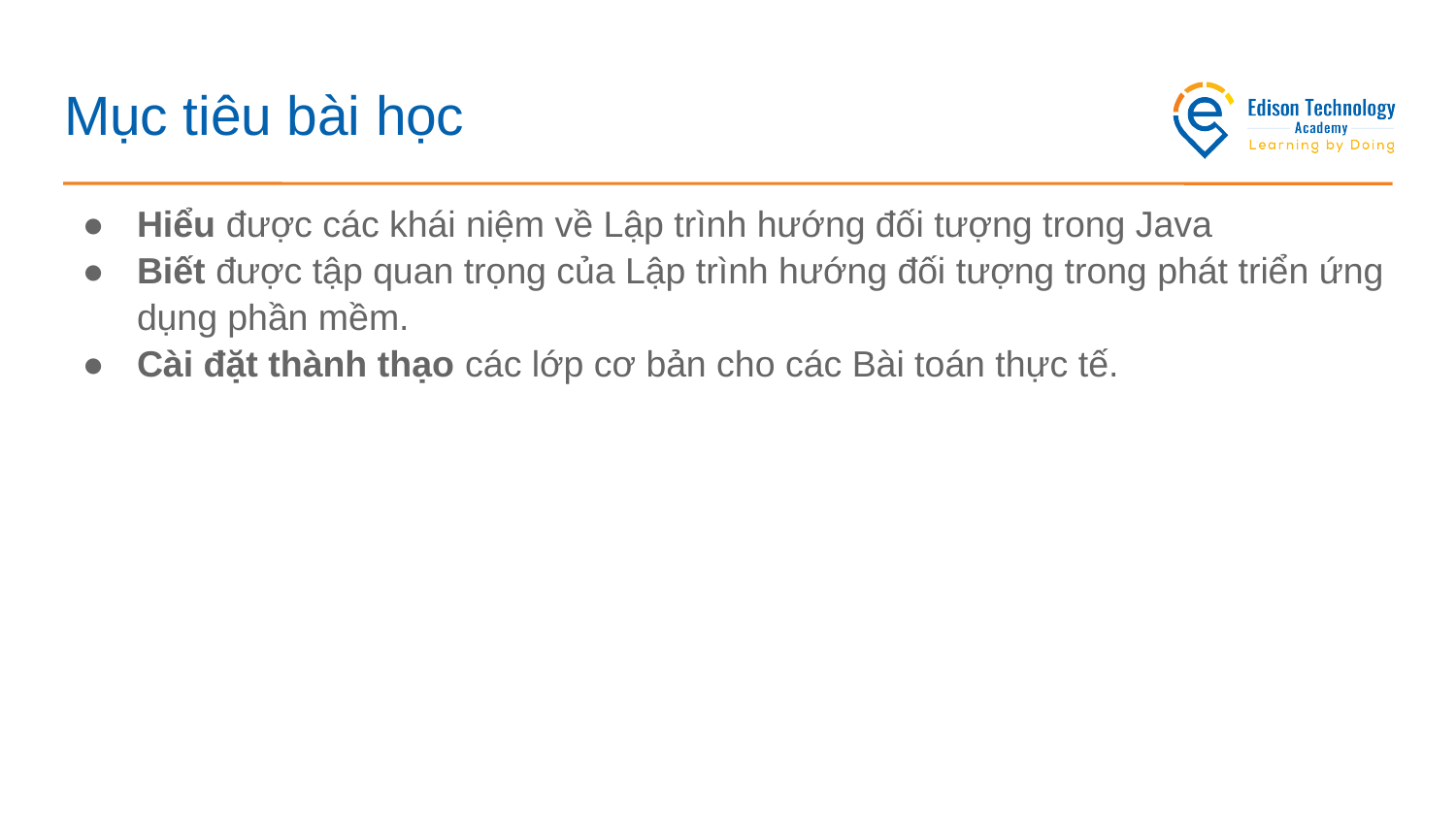

# Mục tiêu bài học
Hiểu được các khái niệm về Lập trình hướng đối tượng trong Java
Biết được tập quan trọng của Lập trình hướng đối tượng trong phát triển ứng dụng phần mềm.
Cài đặt thành thạo các lớp cơ bản cho các Bài toán thực tế.